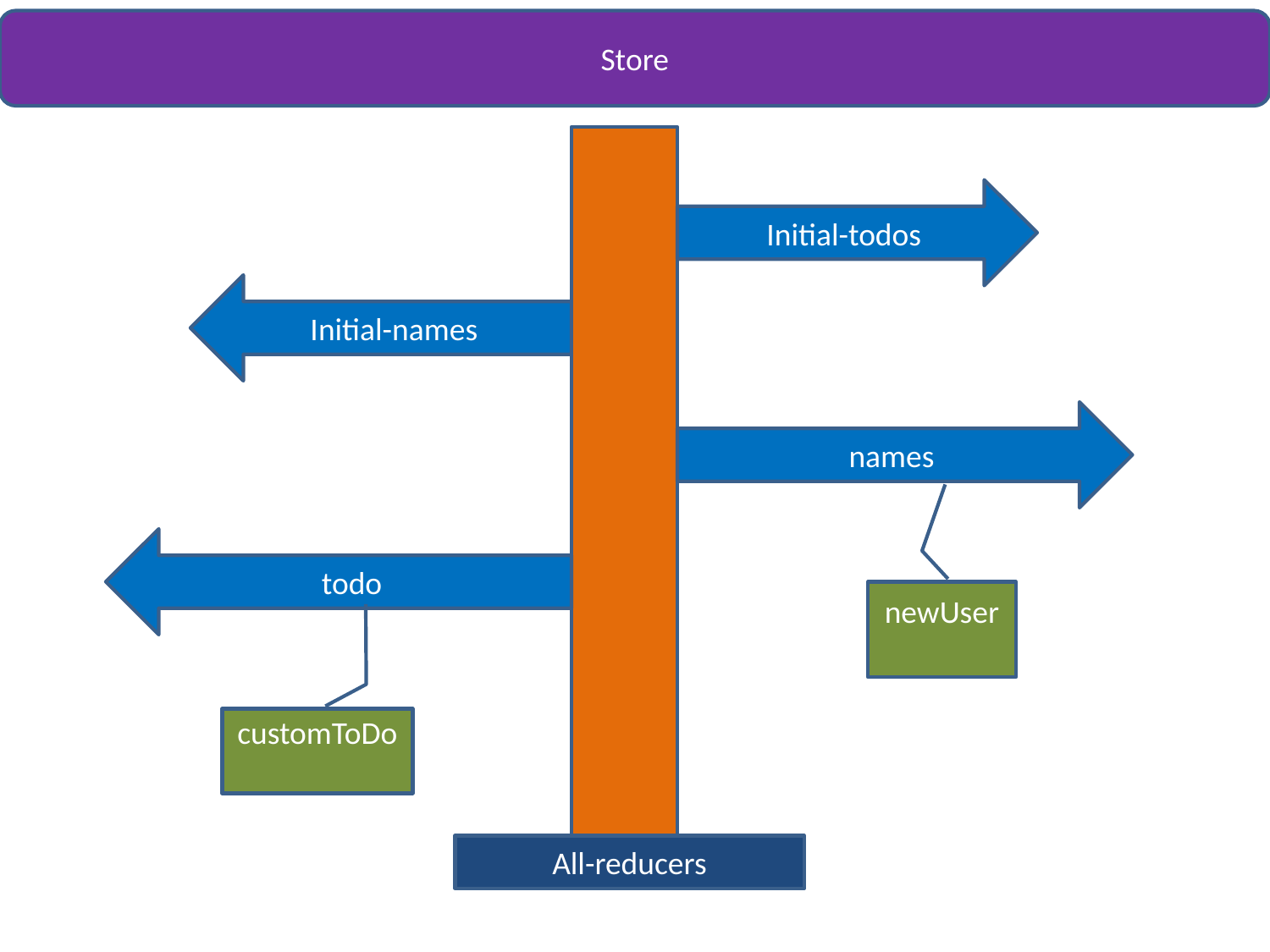

Store

Initial-todos
Initial-names
names
todo
newUser

customToDo

All-reducers